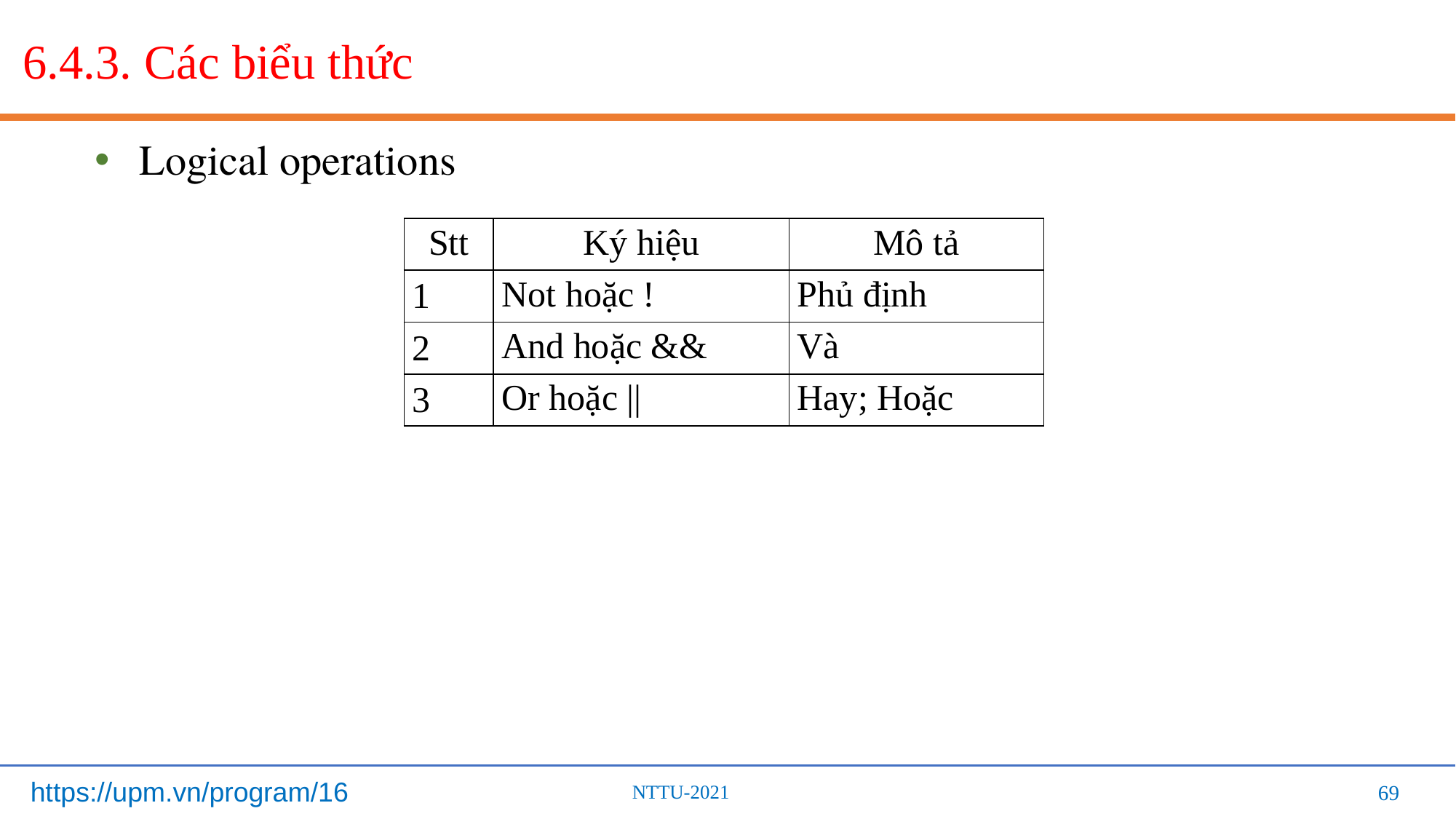

# 6.4.3. Các biểu thức
Logical operations

| Stt | Ký hiệu | Mô tả |
| --- | --- | --- |
| 1 | Not hoặc ! | Phủ định |
| 2 | And hoặc && | Và |
| 3 | Or hoặc || | Hay; Hoặc |
69
69